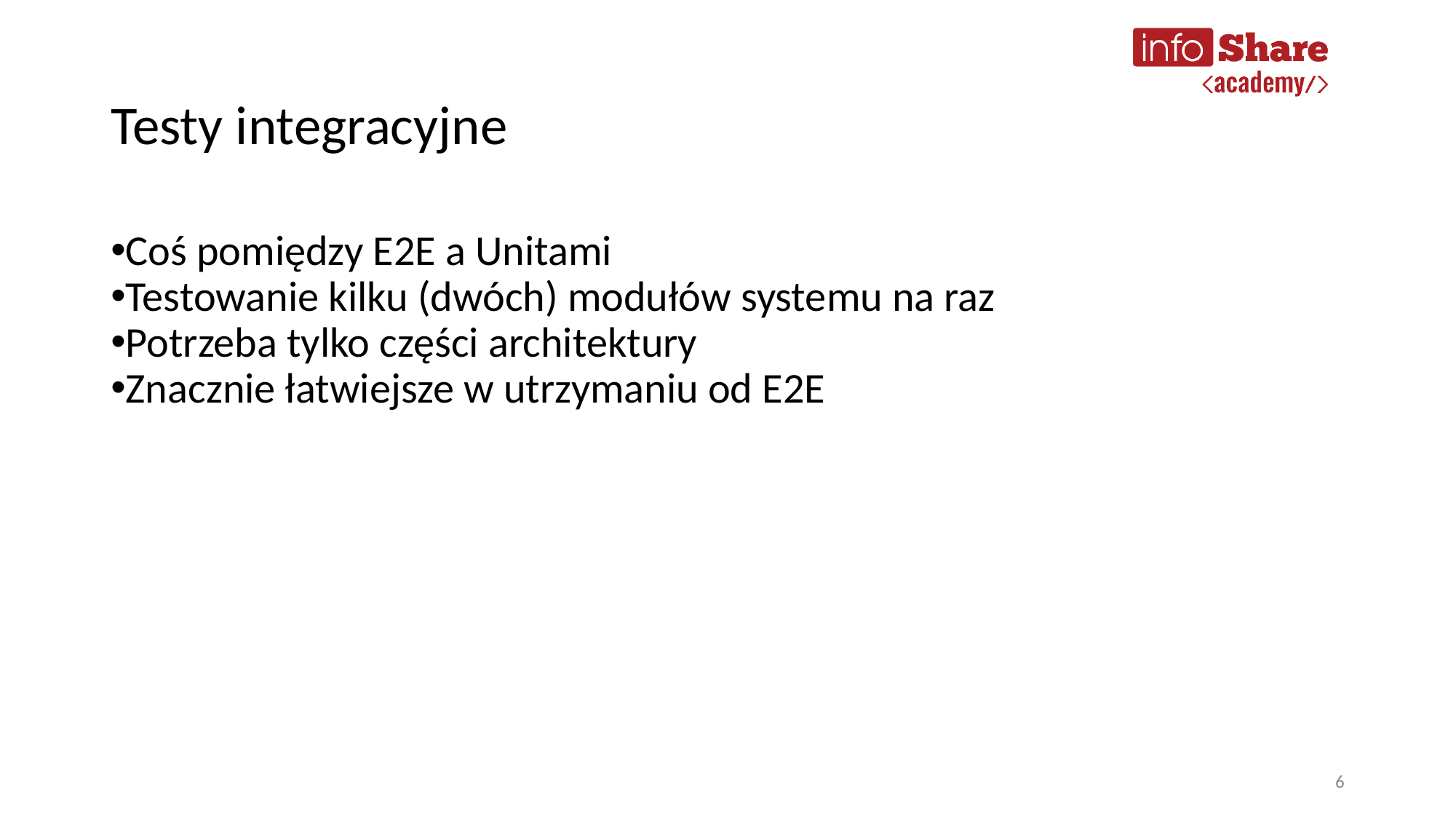

Testy integracyjne
Coś pomiędzy E2E a Unitami
Testowanie kilku (dwóch) modułów systemu na raz
Potrzeba tylko części architektury
Znacznie łatwiejsze w utrzymaniu od E2E

6